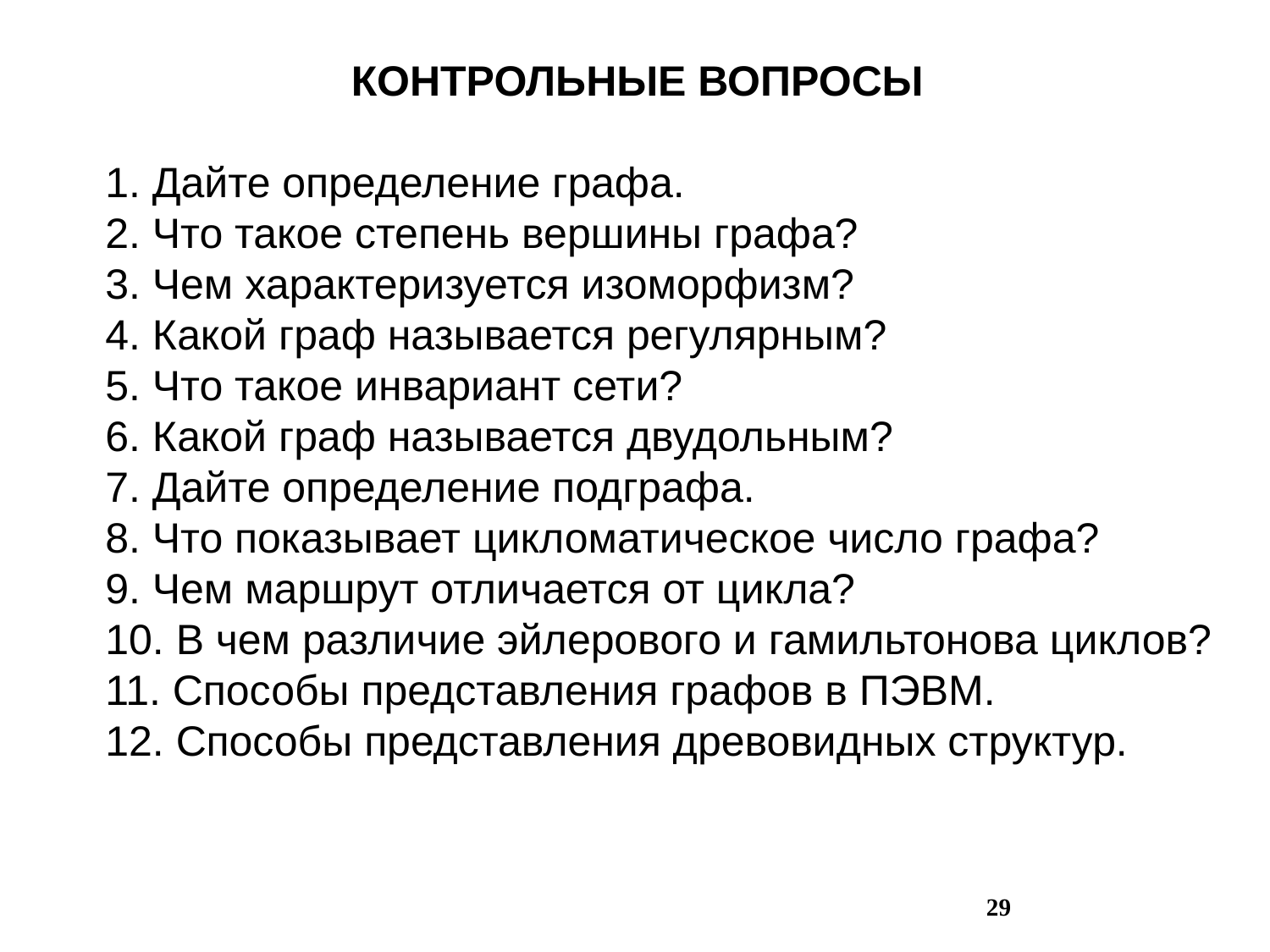

КОНТРОЛЬНЫЕ ВОПРОСЫ

1. Дайте определение графа.
2. Что такое степень вершины графа?
3. Чем характеризуется изоморфизм?
4. Какой граф называется регулярным?
5. Что такое инвариант сети?
6. Какой граф называется двудольным?
7. Дайте определение подграфа.
8. Что показывает цикломатическое число графа?
9. Чем маршрут отличается от цикла?
10. В чем различие эйлерового и гамильтонова циклов?
11. Способы представления графов в ПЭВМ.
12. Способы представления древовидных структур.

29